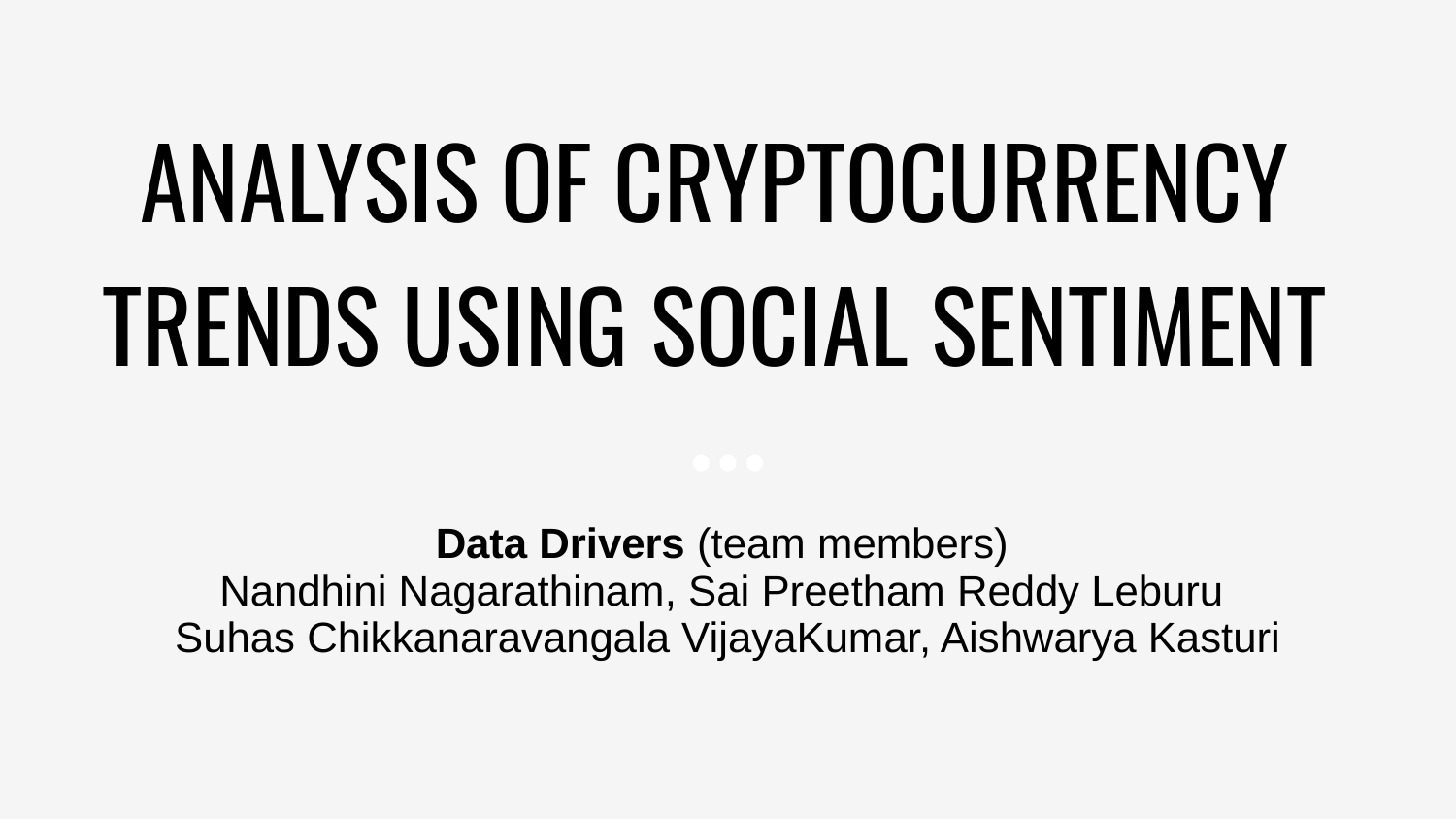

# ANALYSIS OF CRYPTOCURRENCY TRENDS USING SOCIAL SENTIMENT
Data Drivers (team members)
Nandhini Nagarathinam, Sai Preetham Reddy Leburu
Suhas Chikkanaravangala VijayaKumar, Aishwarya Kasturi